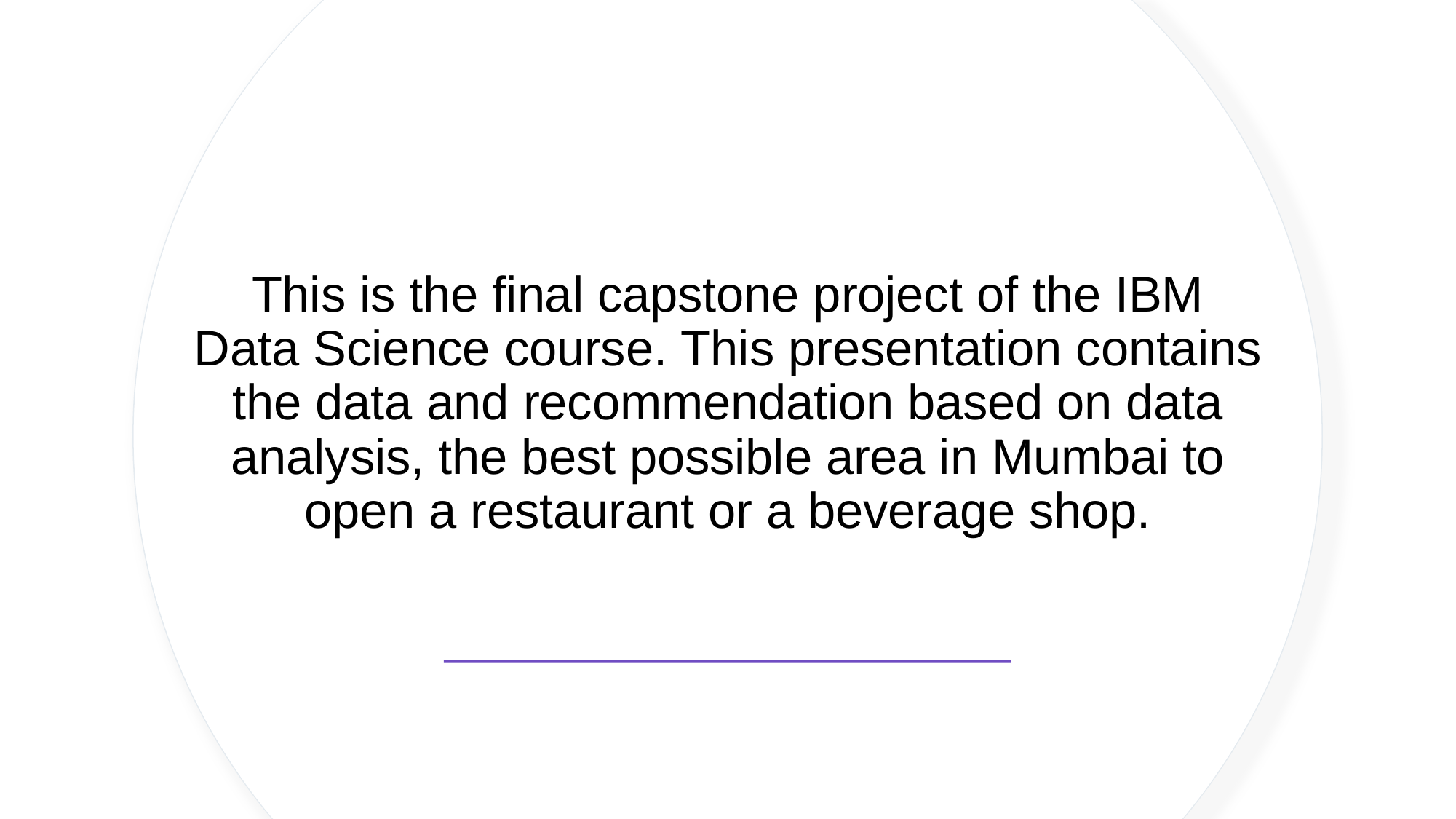

# This is the final capstone project of the IBM Data Science course. This presentation contains the data and recommendation based on data analysis, the best possible area in Mumbai to open a restaurant or a beverage shop.